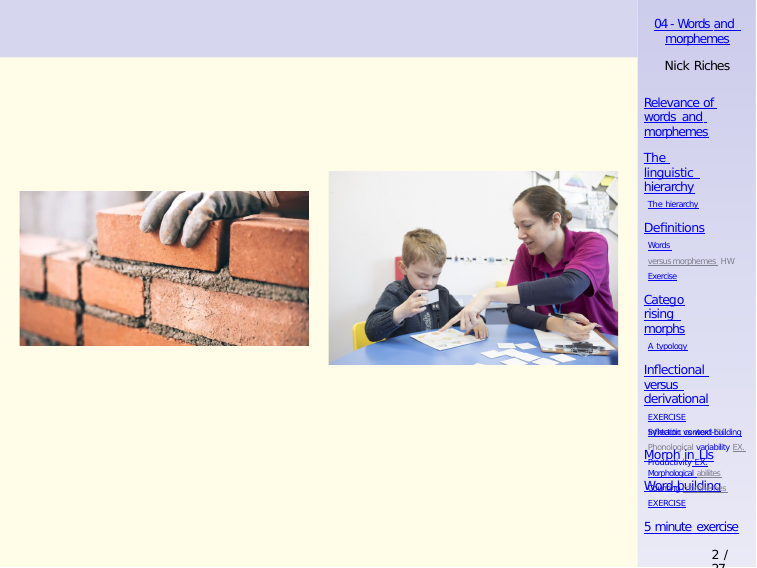

04 - Words and  morphemes

Nick Riches

Relevance of words  and morphemes

The linguistic  hierarchy
The hierarchy

Definitions
Words versus morphemes  HW Exercise

Categorising  morphs
A typology

Inflectional versus  derivational
EXERCISE
Syntactic context EX.  Phonological variability EX.  Productivity EX.

Word-building

Inflection vs word-building
Morph in LIs
Morphological abiliites  Counting morphemes  EXERCISE
5 minute exercise
2 / 27